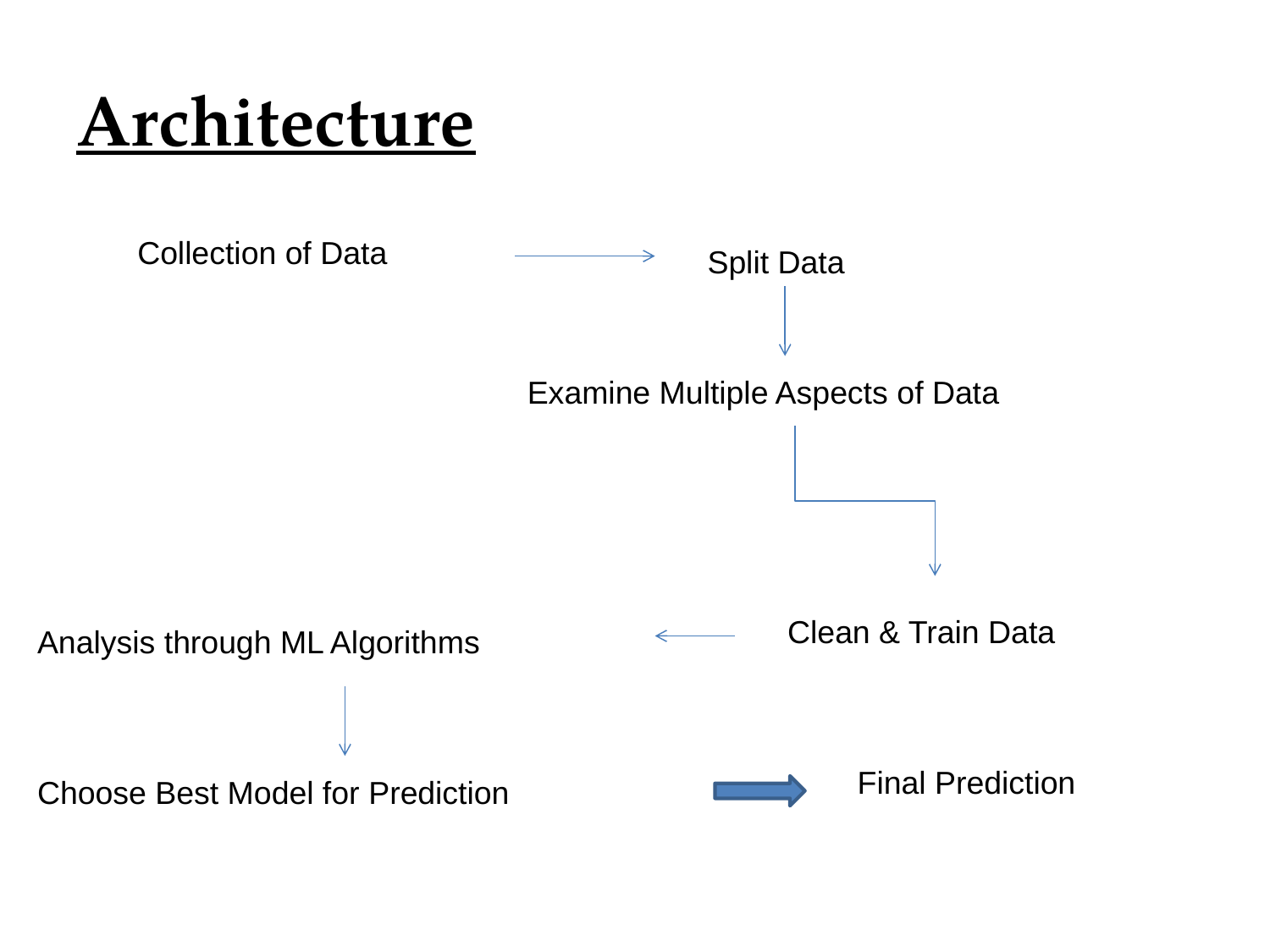

# Architecture
Collection of Data
Split Data
Examine Multiple Aspects of Data
Clean & Train Data
Analysis through ML Algorithms
Final Prediction
Choose Best Model for Prediction